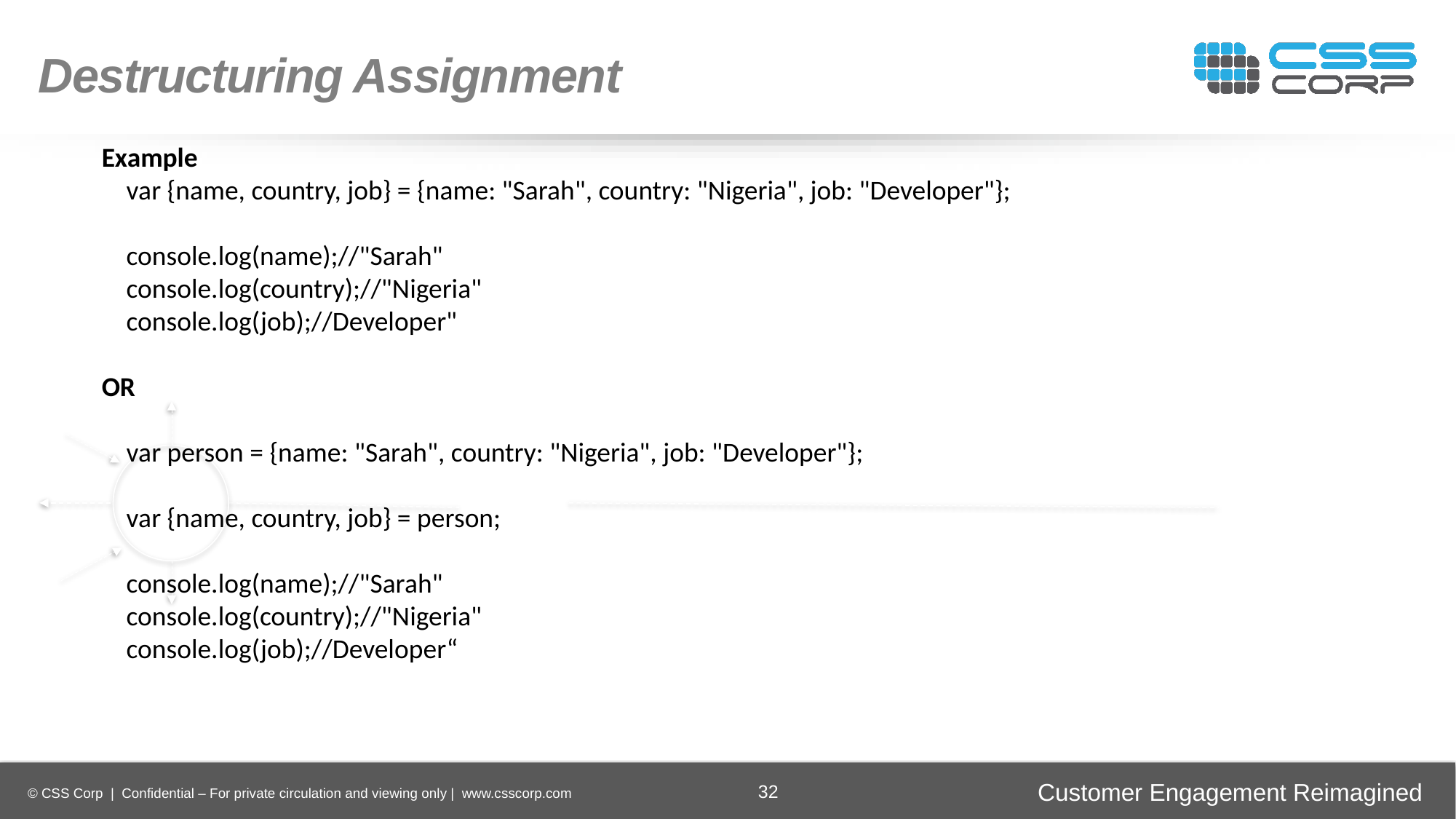

Destructuring Assignment
Example
    var {name, country, job} = {name: "Sarah", country: "Nigeria", job: "Developer"};

    console.log(name);//"Sarah"
    console.log(country);//"Nigeria"
    console.log(job);//Developer"

OR

    var person = {name: "Sarah", country: "Nigeria", job: "Developer"};

    var {name, country, job} = person;

    console.log(name);//"Sarah"
    console.log(country);//"Nigeria"
    console.log(job);//Developer“
Enhancing
Operational Efficiency

Faster Time-to-Market

Digital
Transformation

Securing Brand and Customer Trust

32